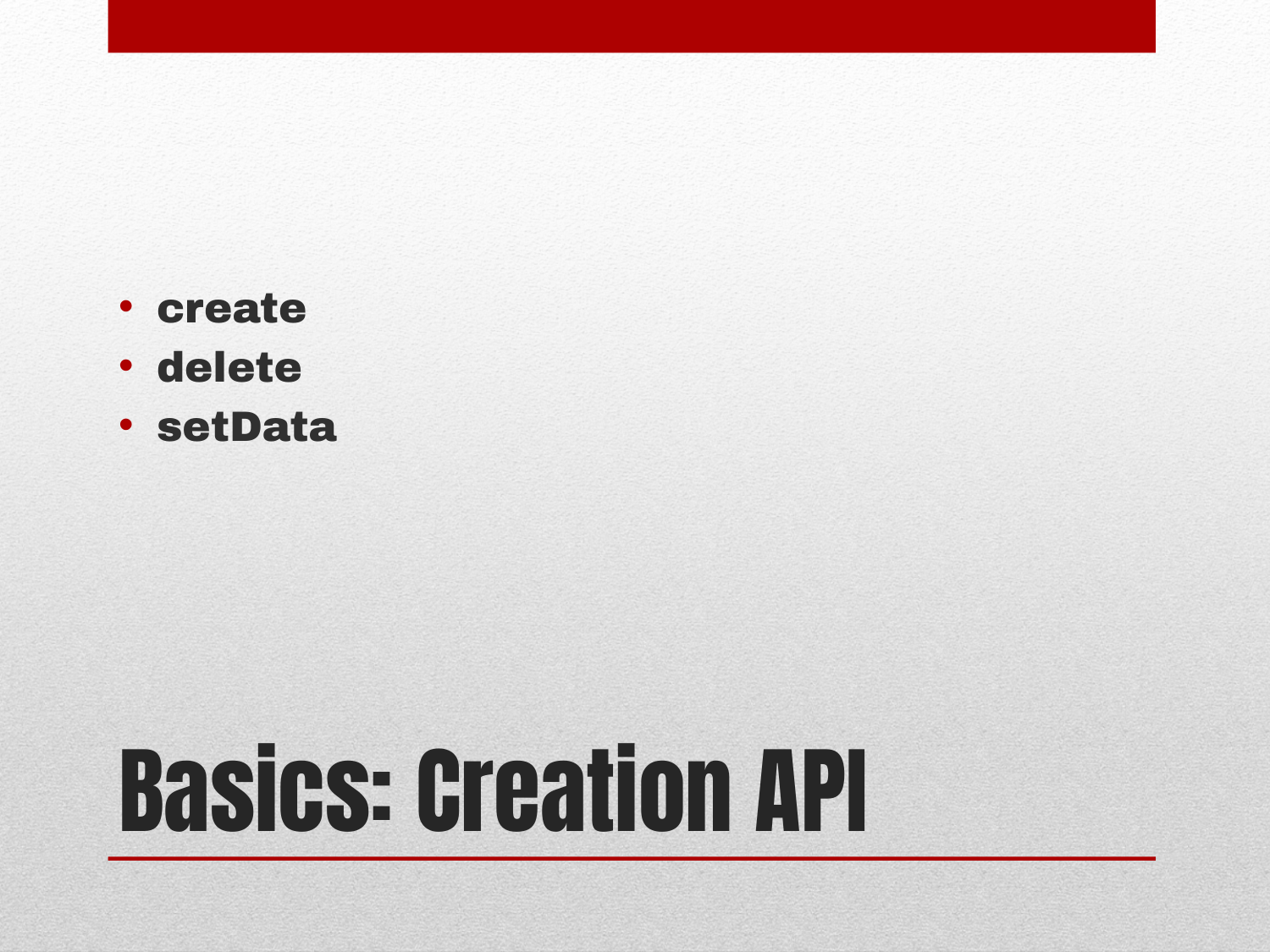

create
delete
setData
# Basics: Creation API